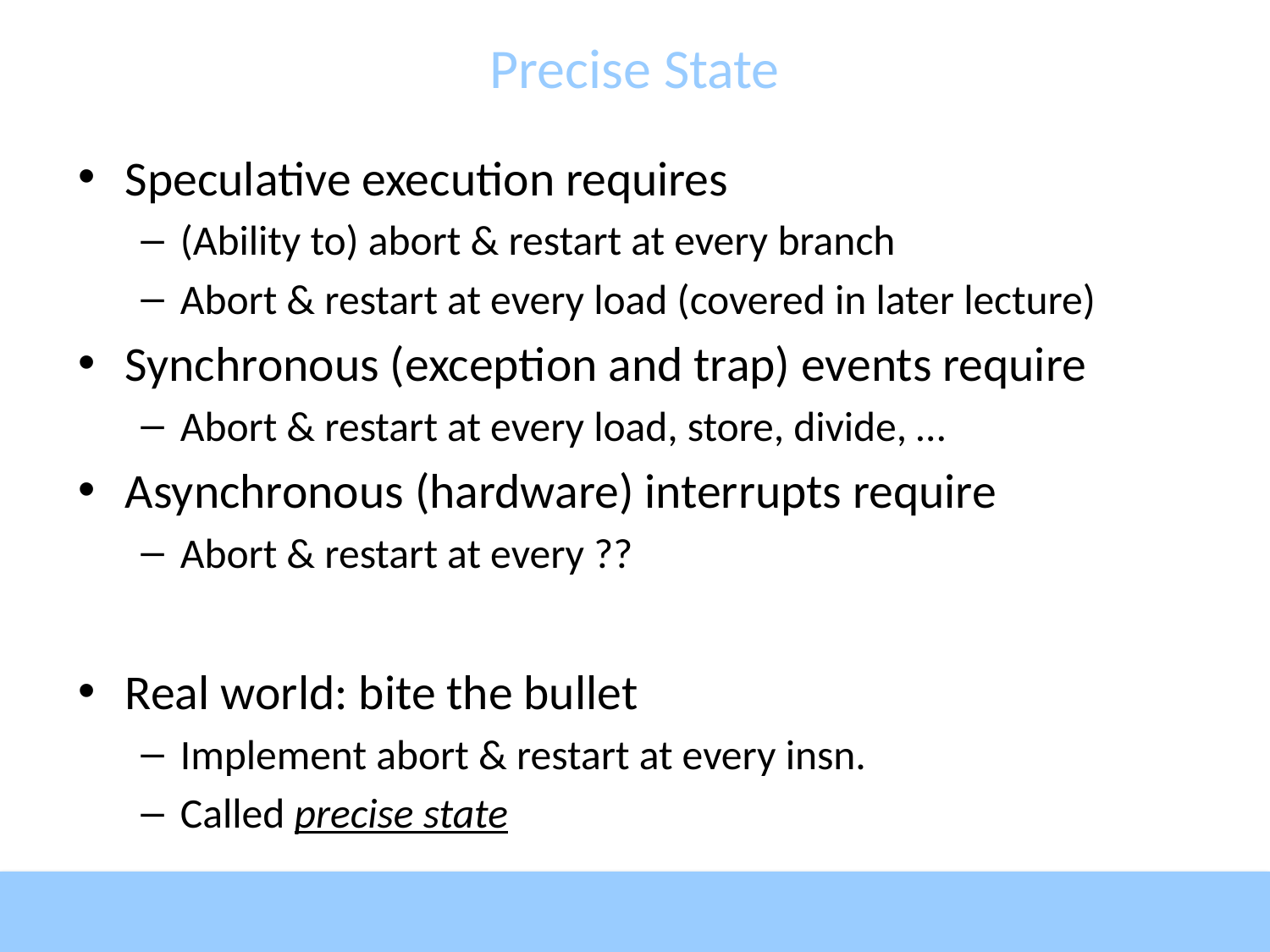

# Precise State
Speculative execution requires
(Ability to) abort & restart at every branch
Abort & restart at every load (covered in later lecture)
Synchronous (exception and trap) events require
Abort & restart at every load, store, divide, …
Asynchronous (hardware) interrupts require
Abort & restart at every ??

Real world: bite the bullet
Implement abort & restart at every insn.
Called precise state